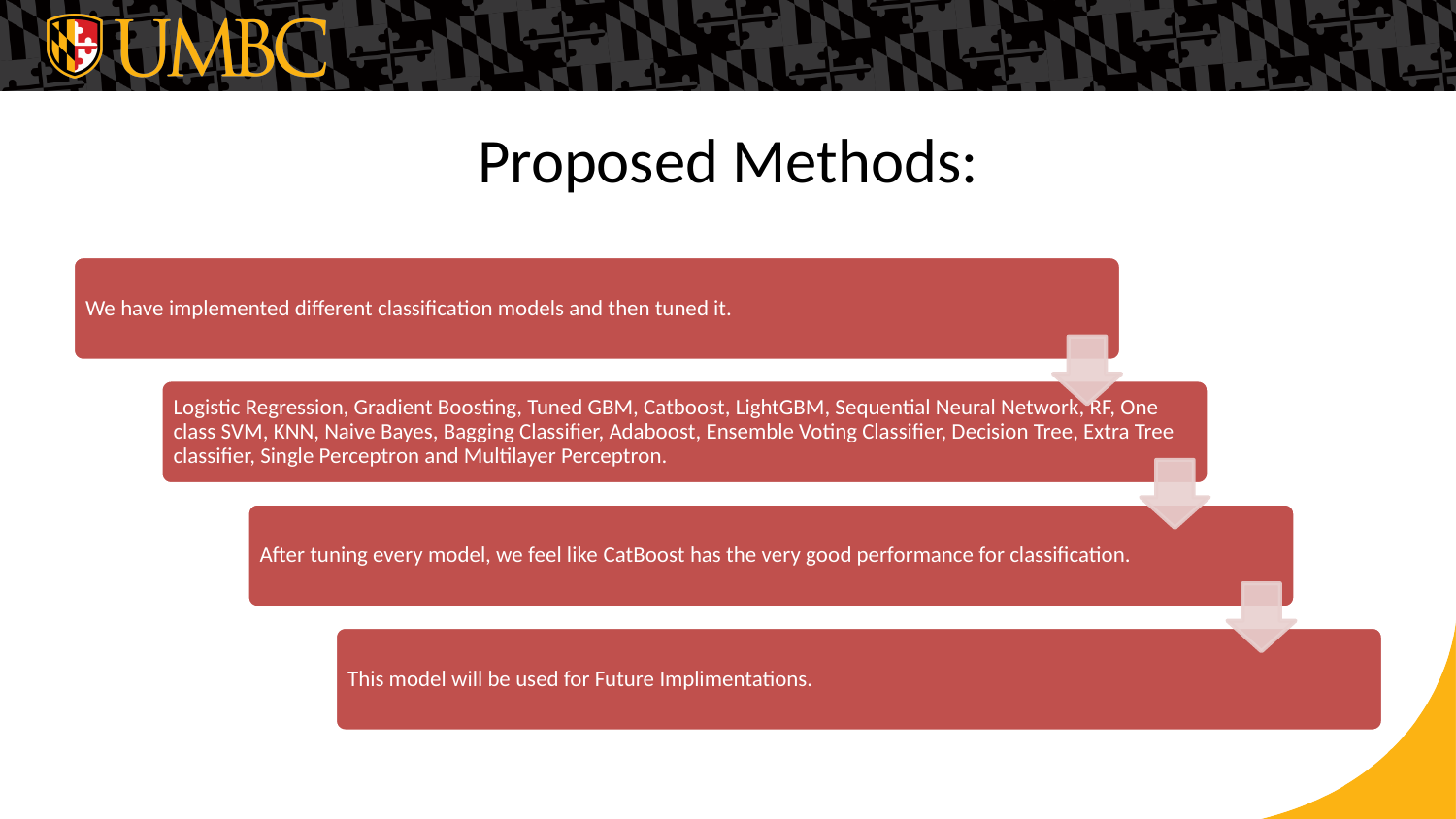

# Proposed Methods:
We have implemented different classification models and then tuned it.
Logistic Regression, Gradient Boosting, Tuned GBM, Catboost, LightGBM, Sequential Neural Network, RF, One class SVM, KNN, Naive Bayes, Bagging Classifier, Adaboost, Ensemble Voting Classifier, Decision Tree, Extra Tree classifier, Single Perceptron and Multilayer Perceptron.
After tuning every model, we feel like CatBoost has the very good performance for classification.
This model will be used for Future Implimentations.